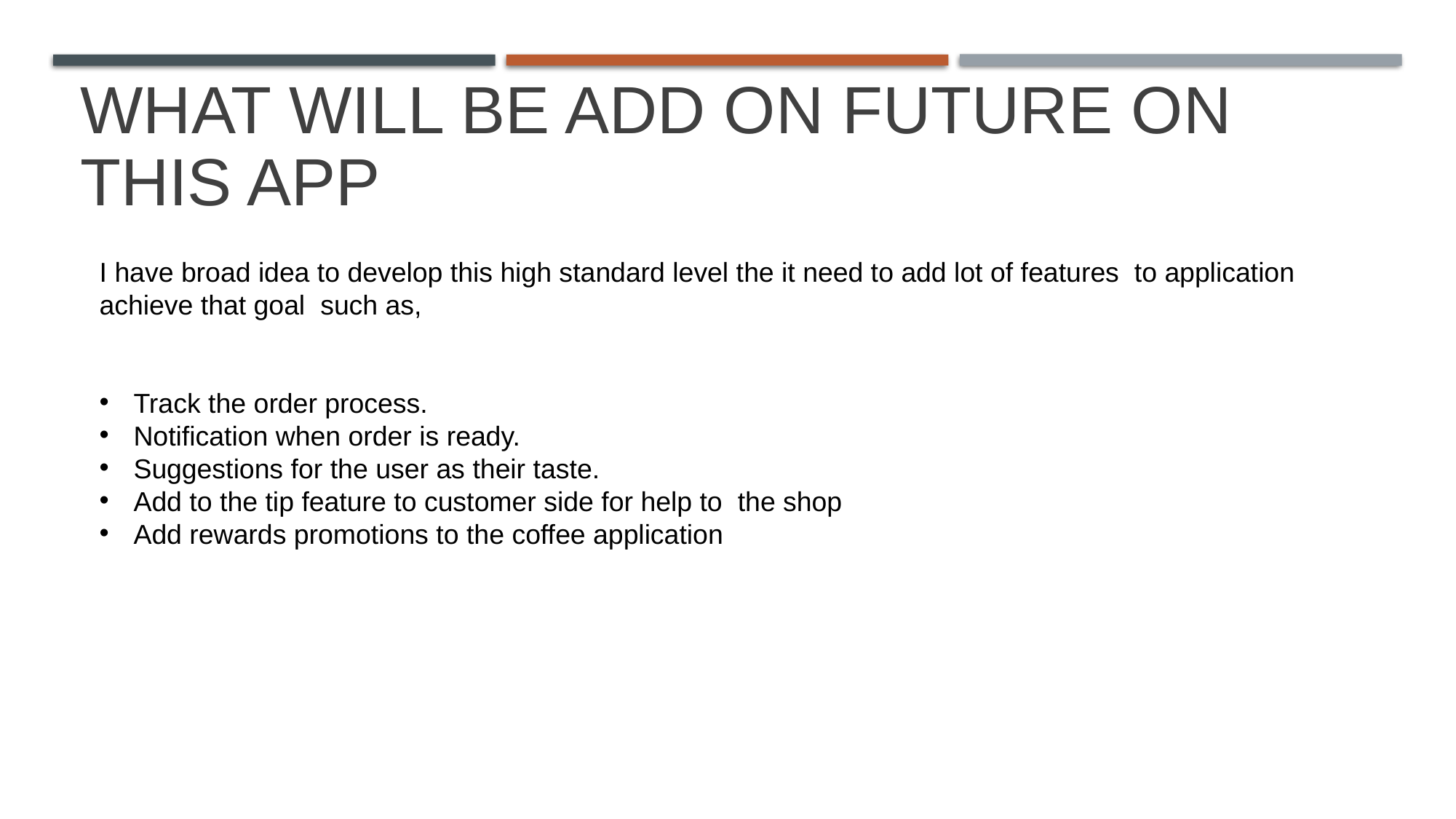

# What will be Add on future on this app
I have broad idea to develop this high standard level the it need to add lot of features  to application achieve that goal  such as,

Track the order process.
Notification when order is ready.
Suggestions for the user as their taste.
Add to the tip feature to customer side for help to  the shop
Add rewards promotions to the coffee application